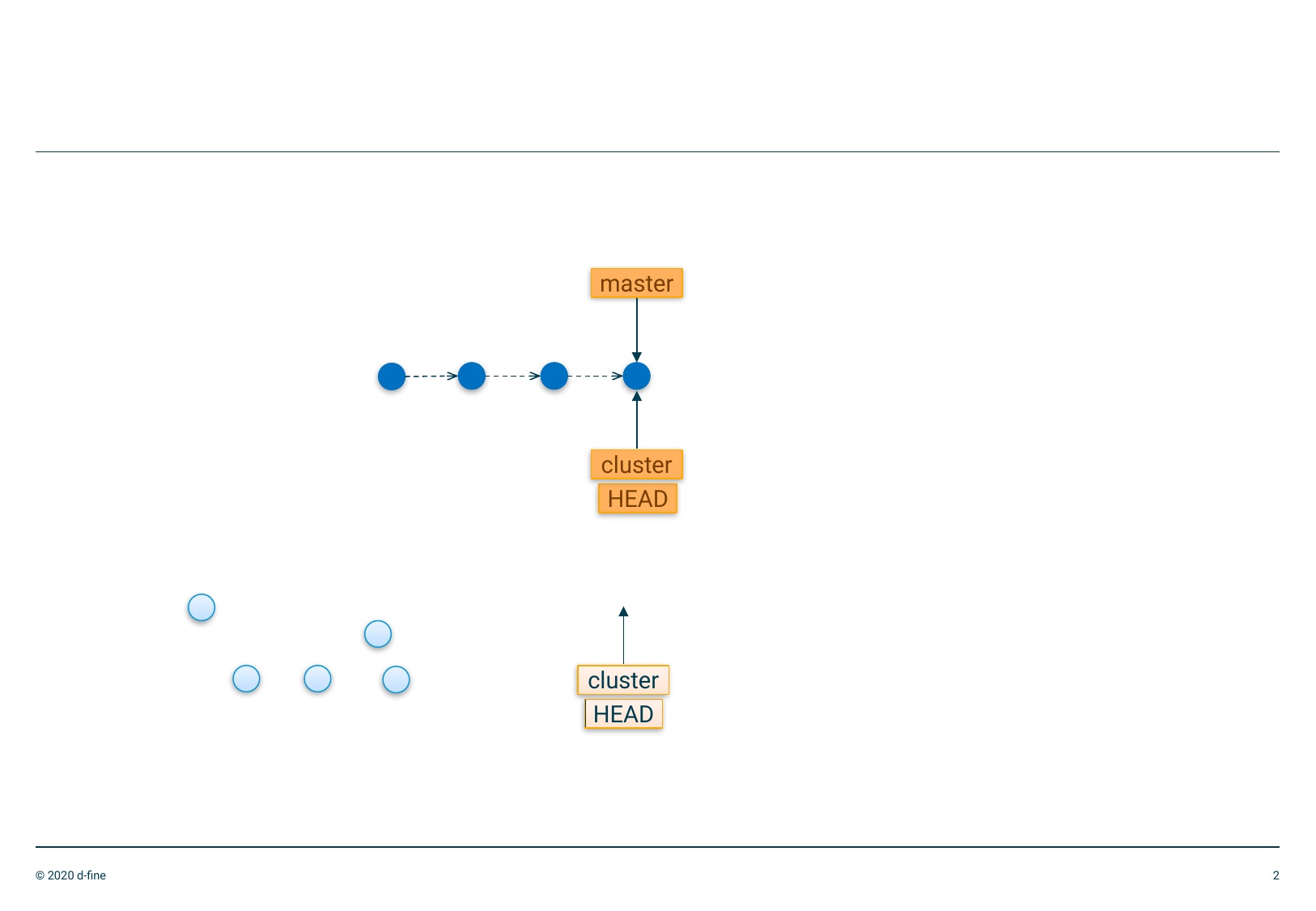

#
master

cluster
HEAD

cluster

HEAD

© 2020 d-fine

2